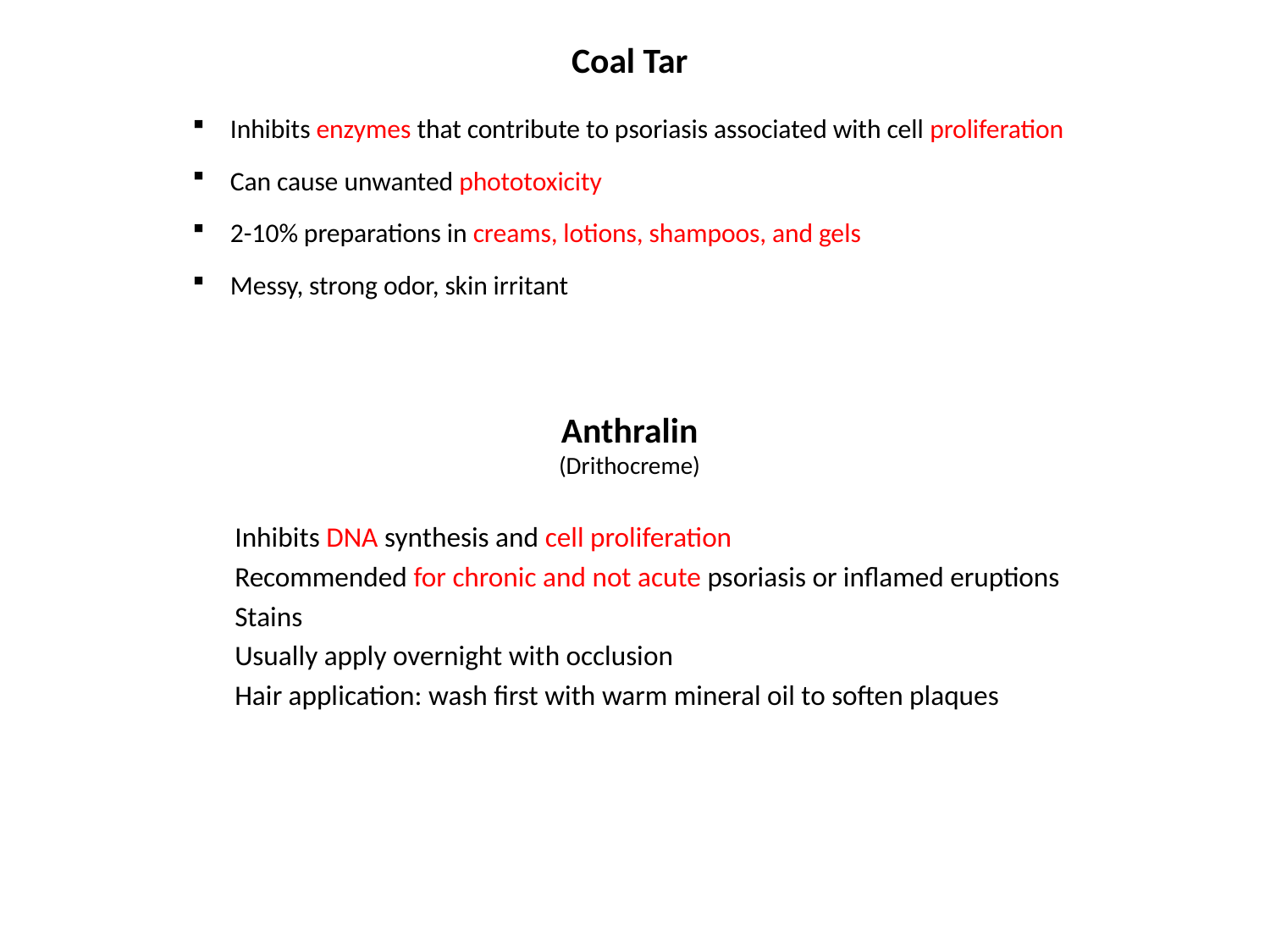

Coal Tar
Inhibits enzymes that contribute to psoriasis associated with cell proliferation
Can cause unwanted phototoxicity
2-10% preparations in creams, lotions, shampoos, and gels
Messy, strong odor, skin irritant
Anthralin (Drithocreme)
Inhibits DNA synthesis and cell proliferation
Recommended for chronic and not acute psoriasis or inflamed eruptions
Stains
Usually apply overnight with occlusion
Hair application: wash first with warm mineral oil to soften plaques